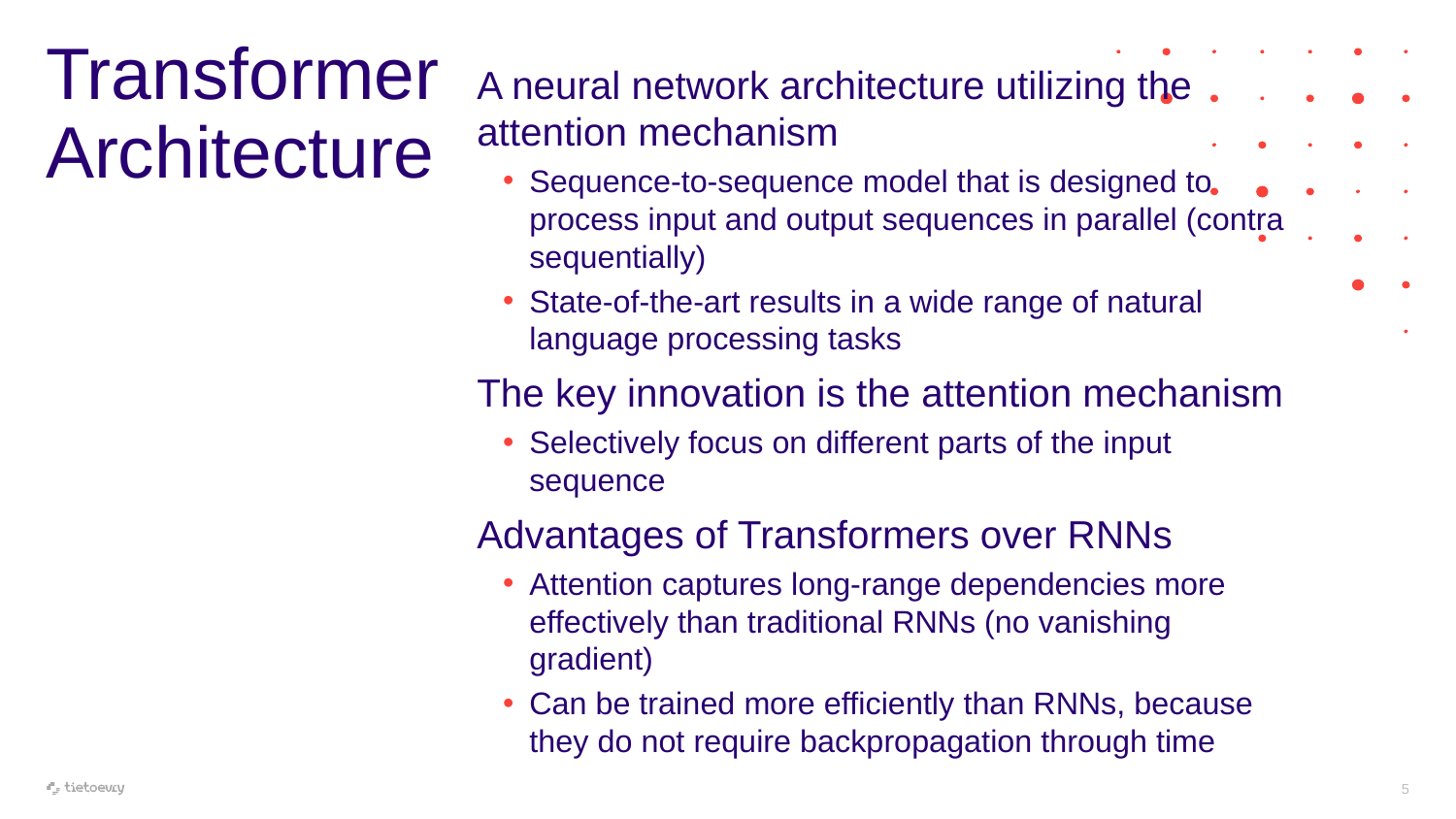

# Transformer Architecture
A neural network architecture utilizing the attention mechanism
Sequence-to-sequence model that is designed to process input and output sequences in parallel (contra sequentially)
State-of-the-art results in a wide range of natural language processing tasks
The key innovation is the attention mechanism
Selectively focus on different parts of the input sequence
Advantages of Transformers over RNNs
Attention captures long-range dependencies more effectively than traditional RNNs (no vanishing gradient)
Can be trained more efficiently than RNNs, because they do not require backpropagation through time
5